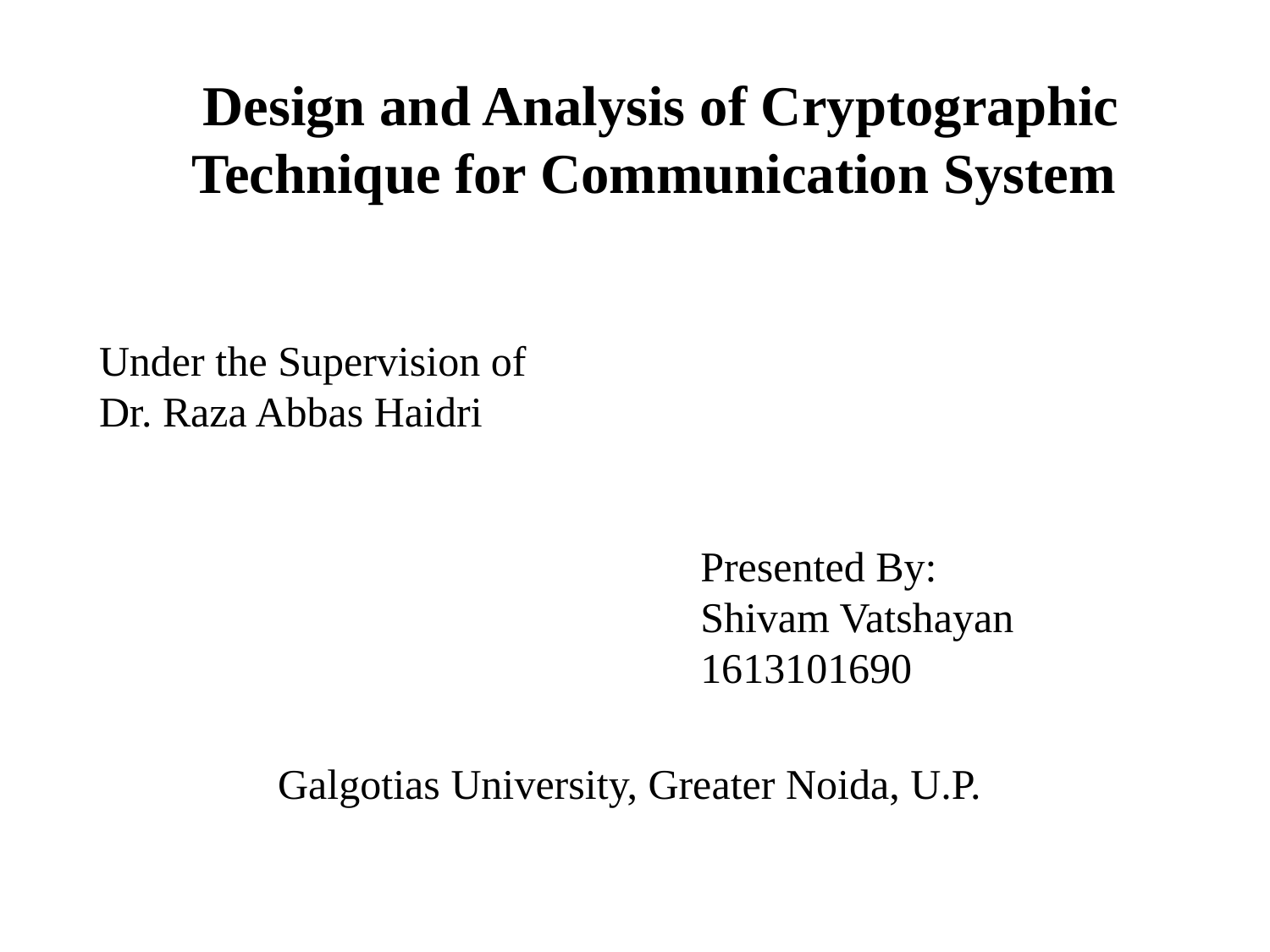

Design and Analysis of Cryptographic Technique for Communication System
Under the Supervision of
Dr. Raza Abbas Haidri
Presented By:
Shivam Vatshayan
1613101690
Galgotias University, Greater Noida, U.P.